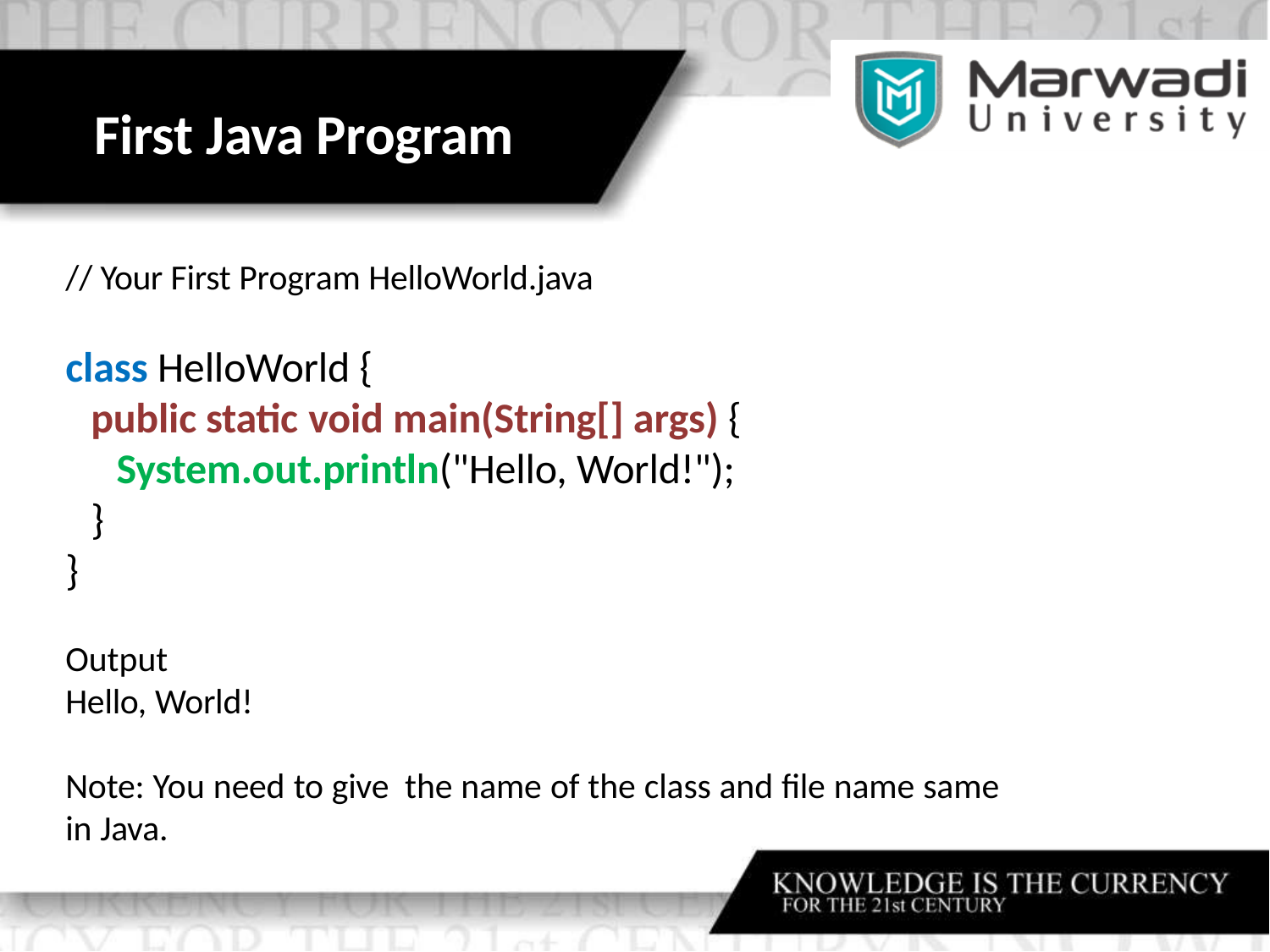

# First Java Program
// Your First Program HelloWorld.java

class HelloWorld {
public static void main(String[] args) {
System.out.println("Hello, World!");
}
}

Output
Hello, World!

Note: You need to give the name of the class and file name same in Java.